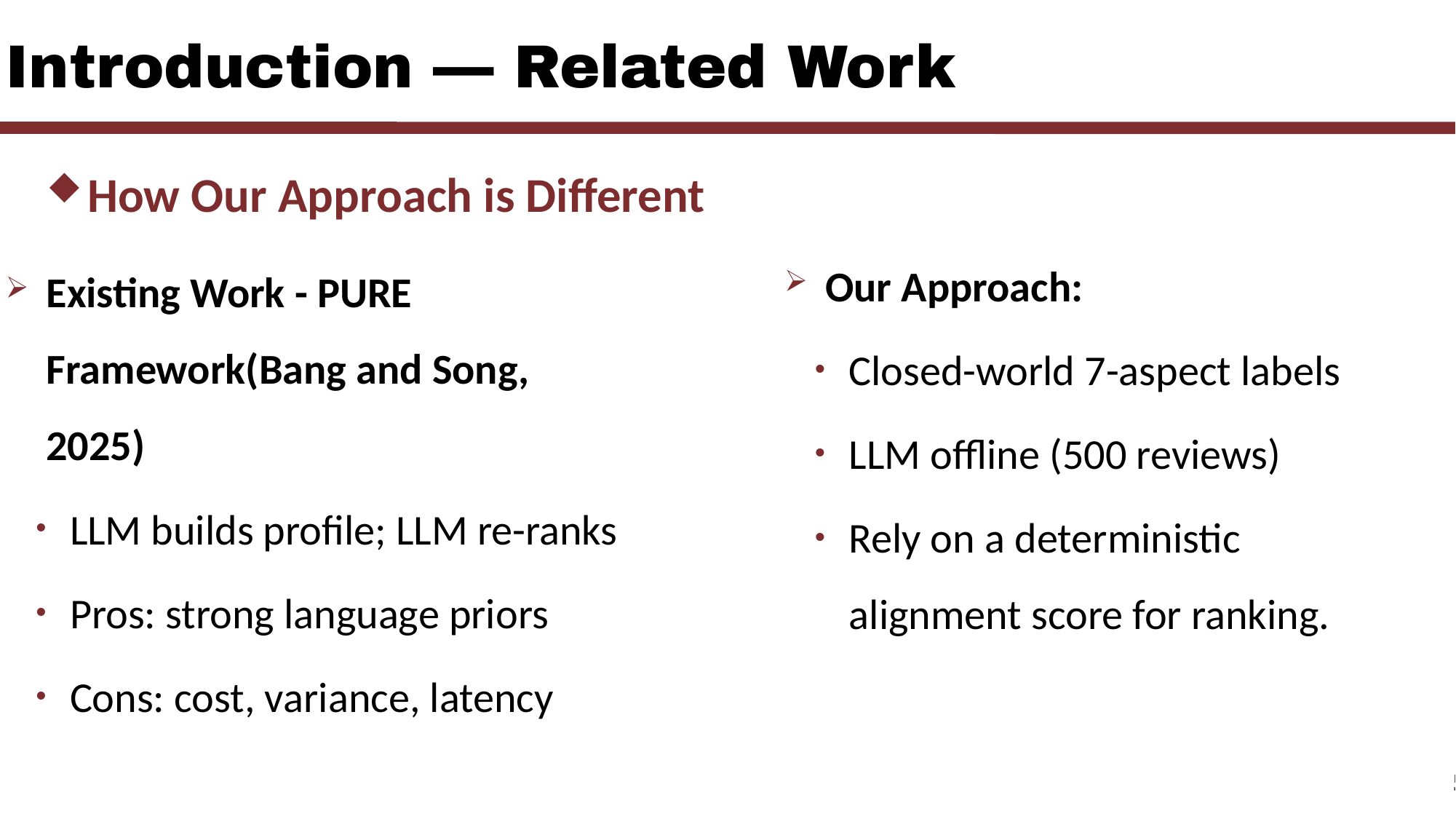

Introduction — Related Work

How Our Approach is Different
Our Approach:
Closed-world 7-aspect labels
LLM offline (500 reviews)
Rely on a deterministic alignment score for ranking.
Existing Work - PURE Framework(Bang and Song, 2025)
LLM builds profile; LLM re-ranks
Pros: strong language priors
Cons: cost, variance, latency

5